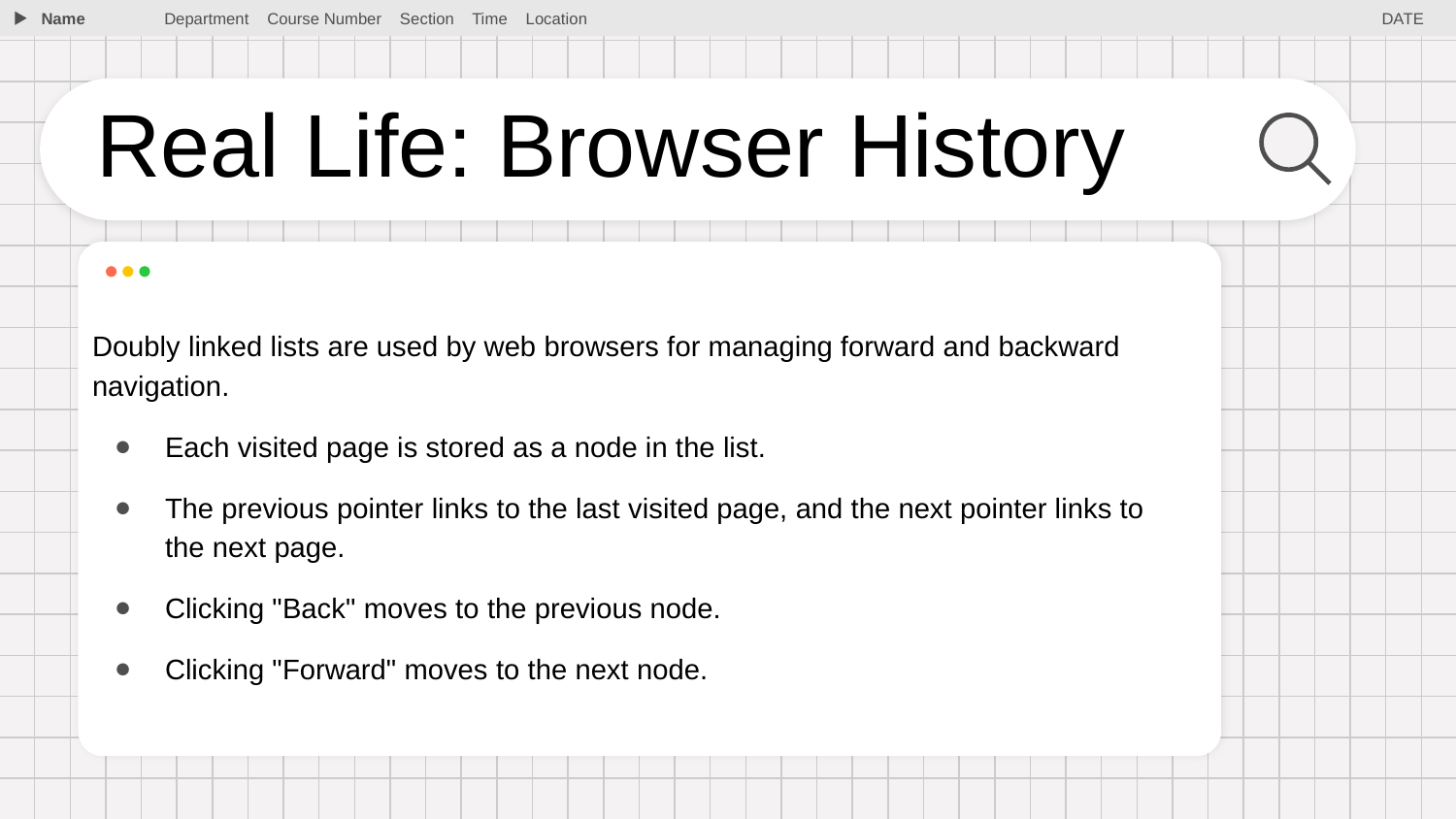

Name

Department    Course Number    Section    Time    Location

DATE

# Real Life: Browser History

Doubly linked lists are used by web browsers for managing forward and backward navigation.

Each visited page is stored as a node in the list.

The previous pointer links to the last visited page, and the next pointer links to the next page.

Clicking "Back" moves to the previous node.

Clicking "Forward" moves to the next node.